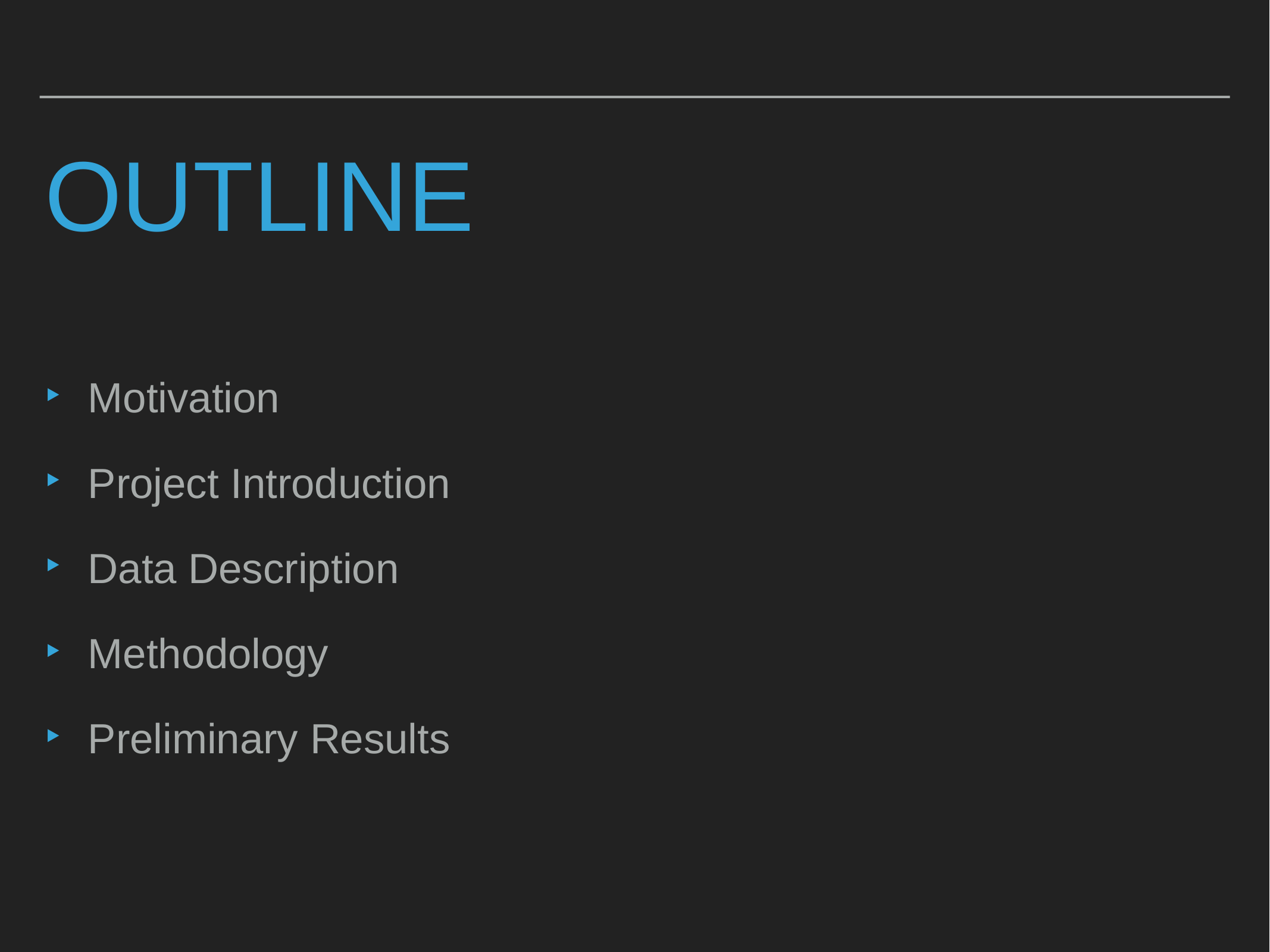

# OUTLINE
Motivation
Project Introduction
Data Description
Methodology
Preliminary Results